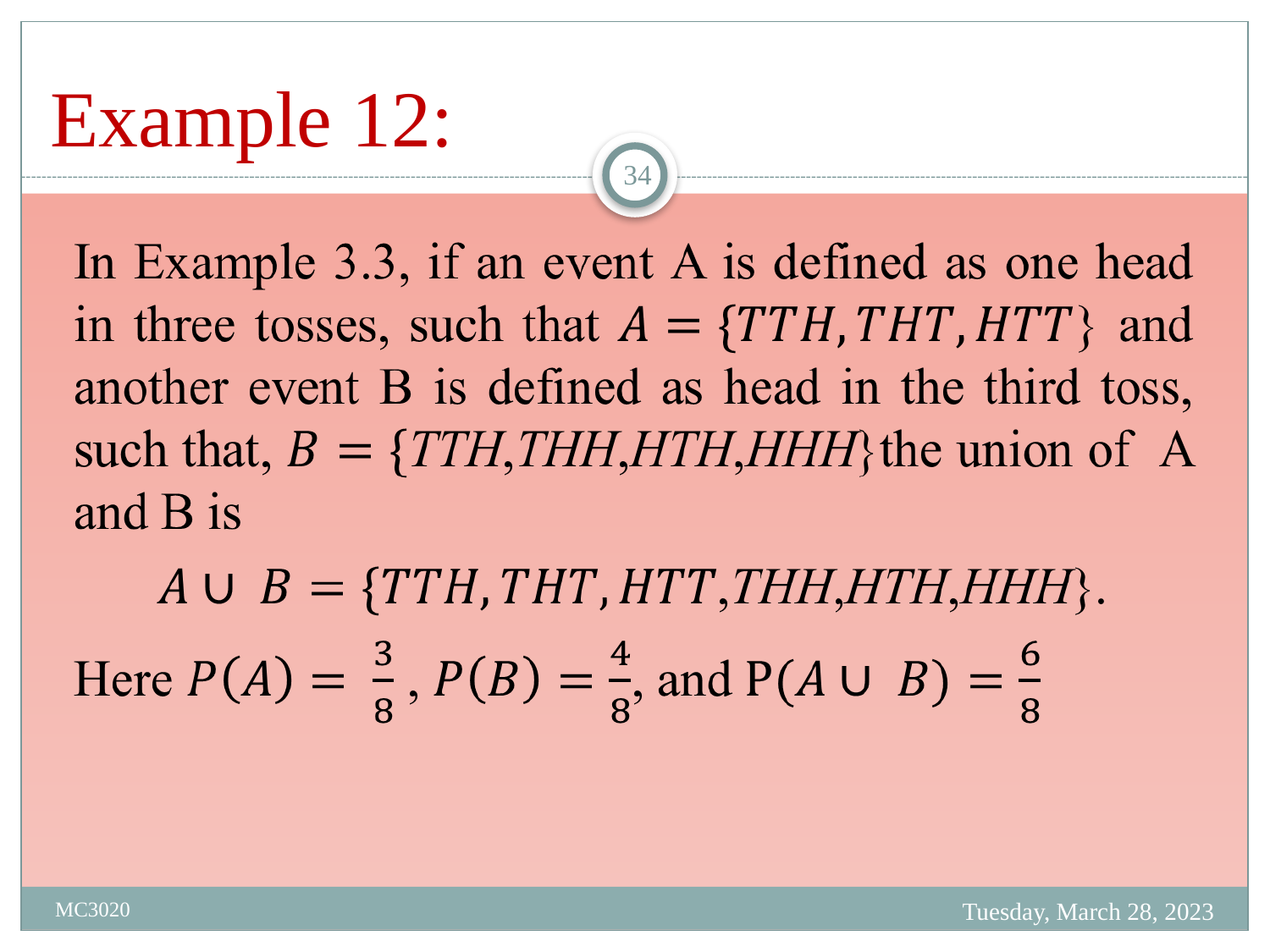

# Example 12:
34

Tuesday, March 28, 2023
MC3020